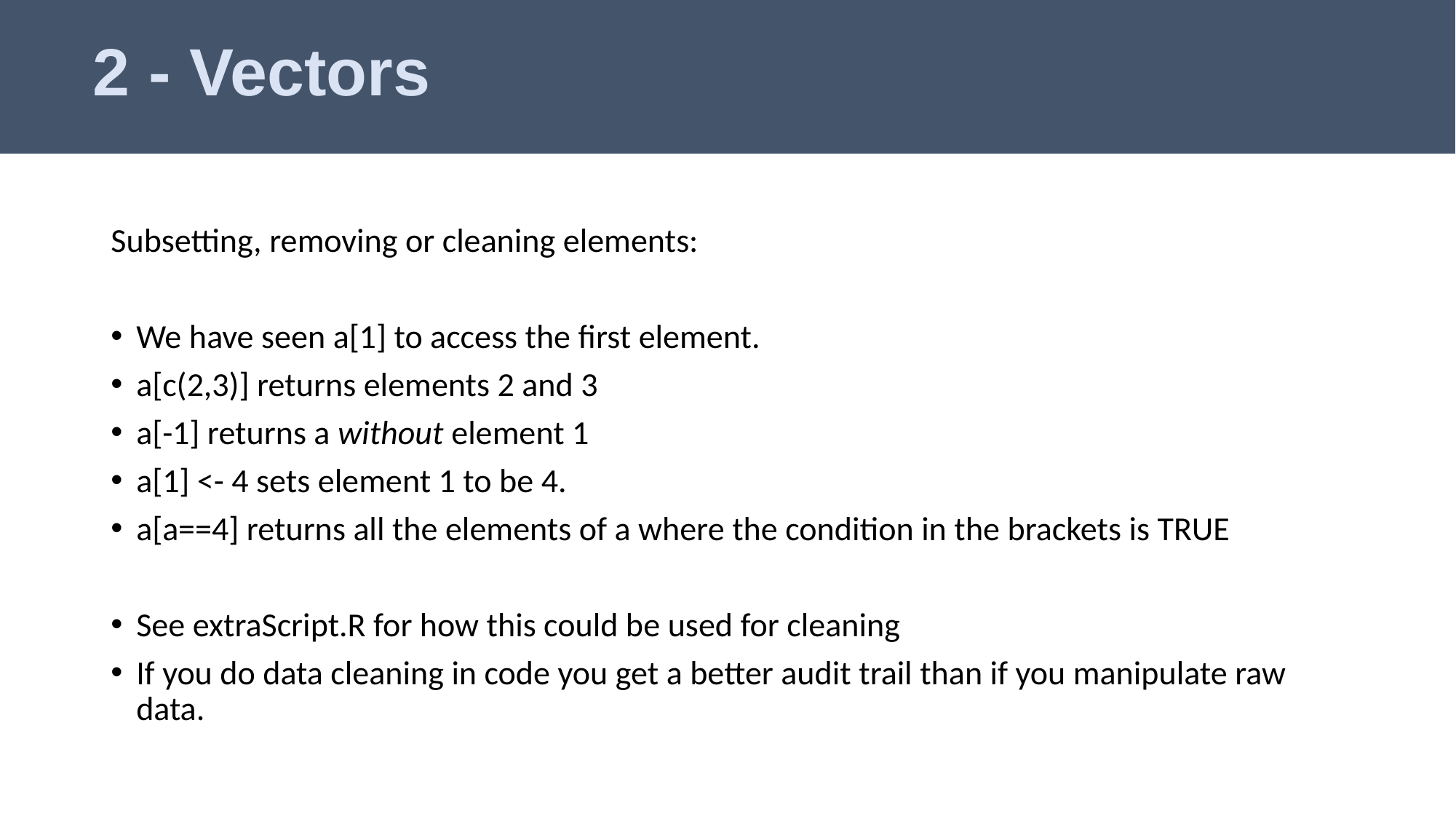

# 2 - Vectors
Subsetting, removing or cleaning elements:

We have seen a[1] to access the first element.
a[c(2,3)] returns elements 2 and 3
a[-1] returns a without element 1
a[1] <- 4 sets element 1 to be 4.
a[a==4] returns all the elements of a where the condition in the brackets is TRUE

See extraScript.R for how this could be used for cleaning
If you do data cleaning in code you get a better audit trail than if you manipulate raw data.